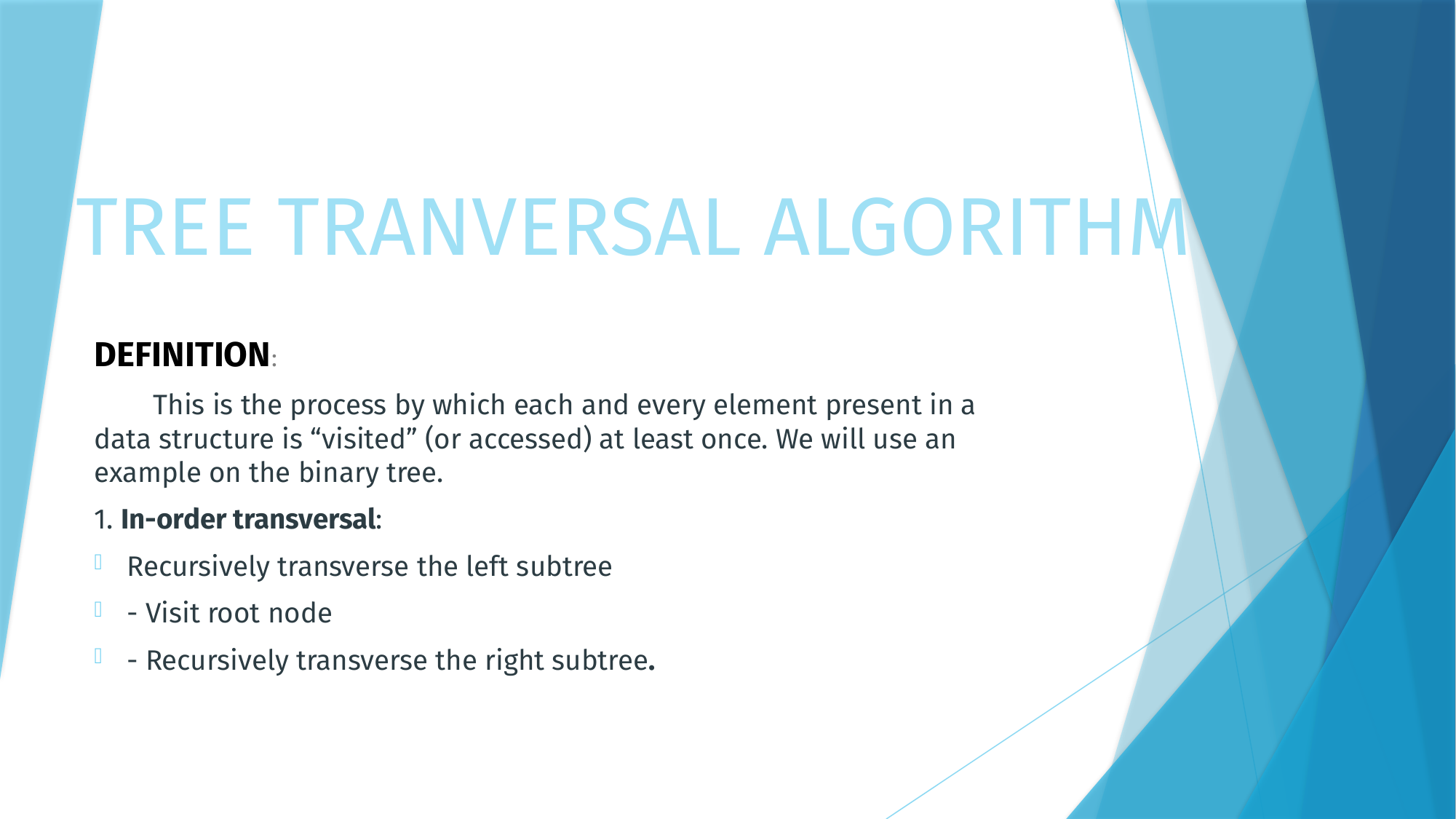

# TREE TRANVERSAL ALGORITHM
DEFINITION:
         This is the process by which each and every element present in a data structure is “visited” (or accessed) at least once. We will use an example on the binary tree.
1. In-order transversal:
Recursively transverse the left subtree
- Visit root node
- Recursively transverse the right subtree.